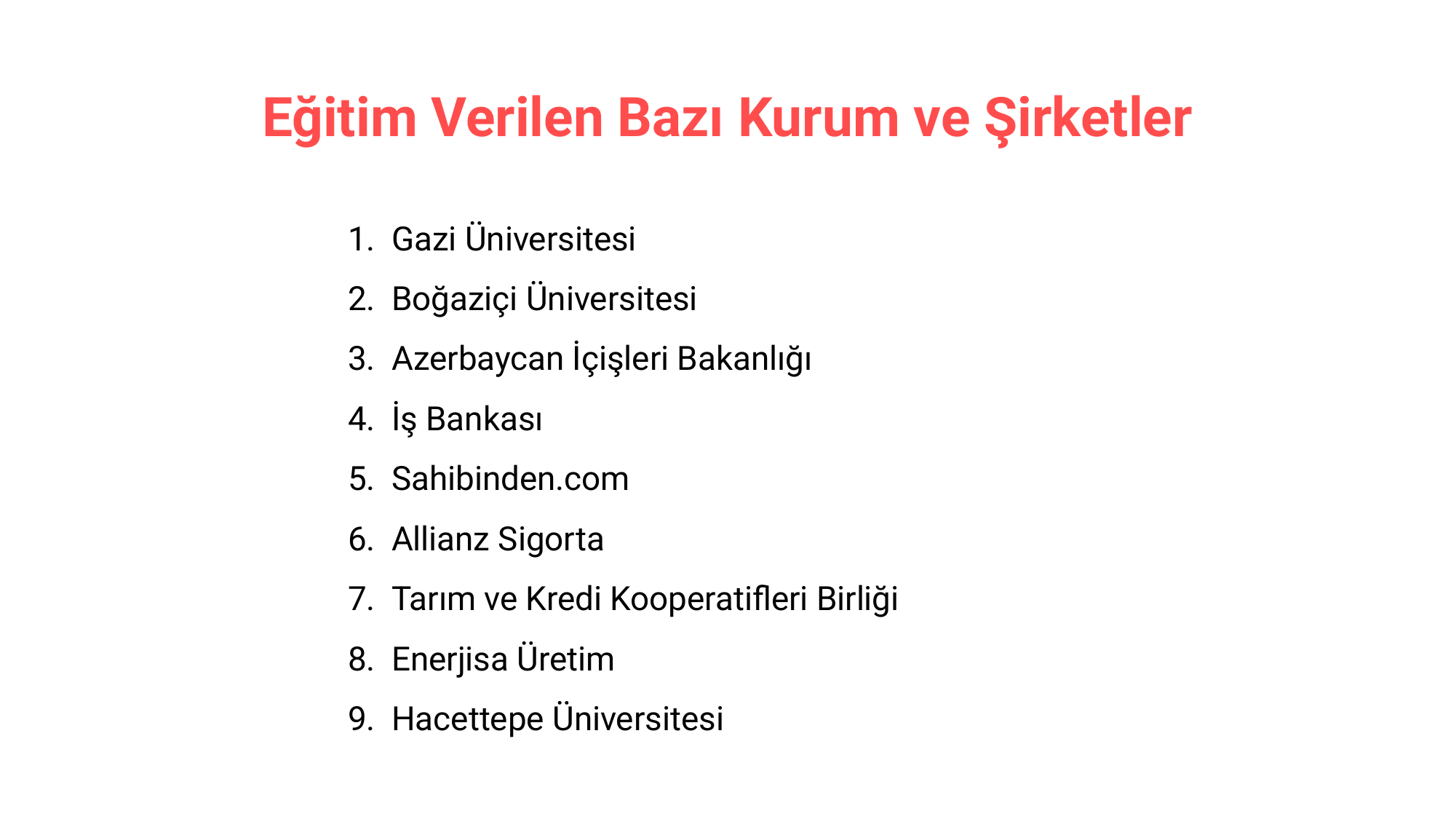

# Eğitim Verilen Bazı Kurum ve Şirketler
Gazi Üniversitesi
Boğaziçi Üniversitesi
Azerbaycan İçişleri Bakanlığı
İş Bankası
Sahibinden.com
Allianz Sigorta
Tarım ve Kredi Kooperatifleri Birliği
Enerjisa Üretim
Hacettepe Üniversitesi